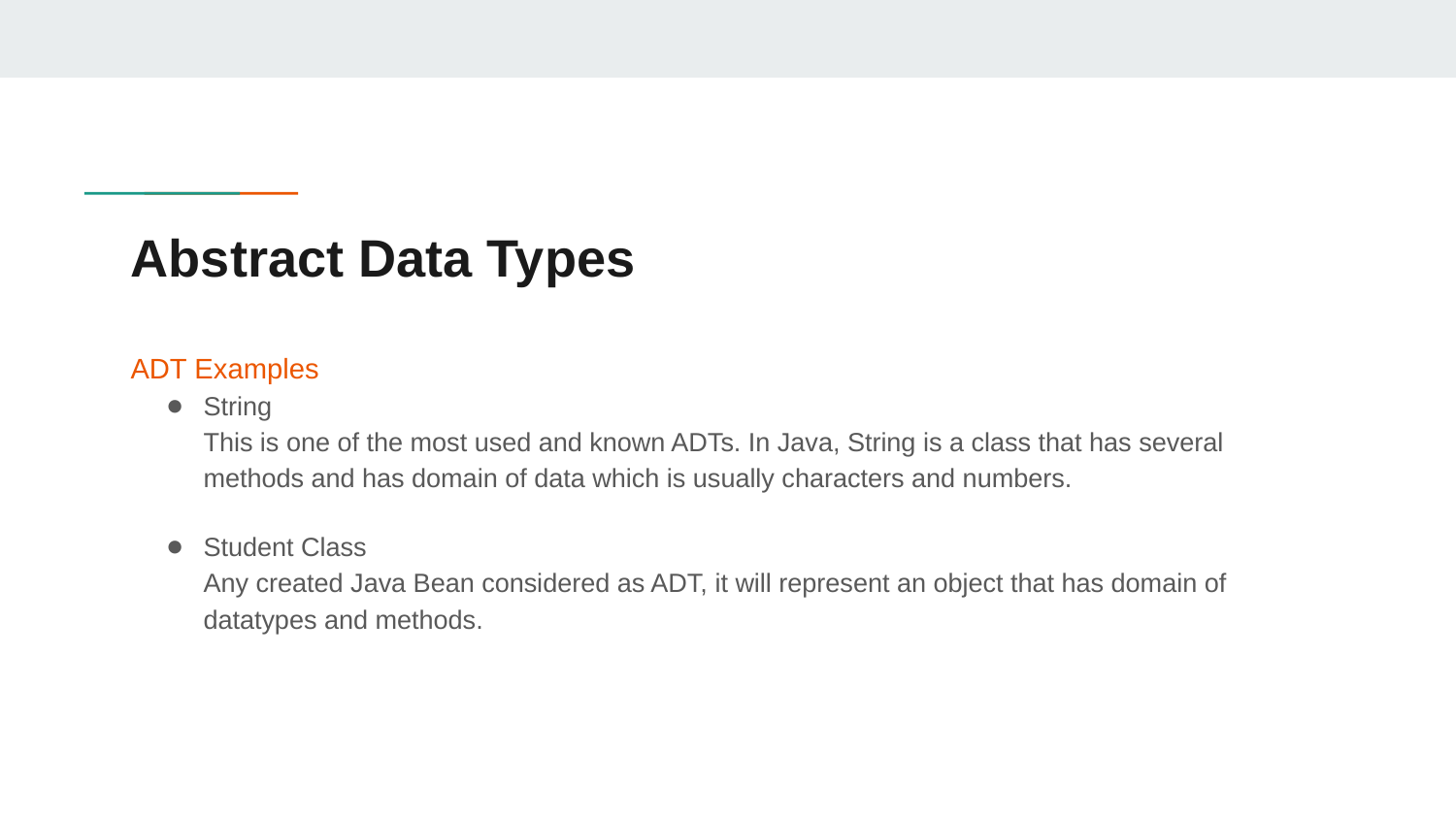

# Abstract Data Types
ADT Examples
String
This is one of the most used and known ADTs. In Java, String is a class that has several methods and has domain of data which is usually characters and numbers.
Student Class
Any created Java Bean considered as ADT, it will represent an object that has domain of datatypes and methods.